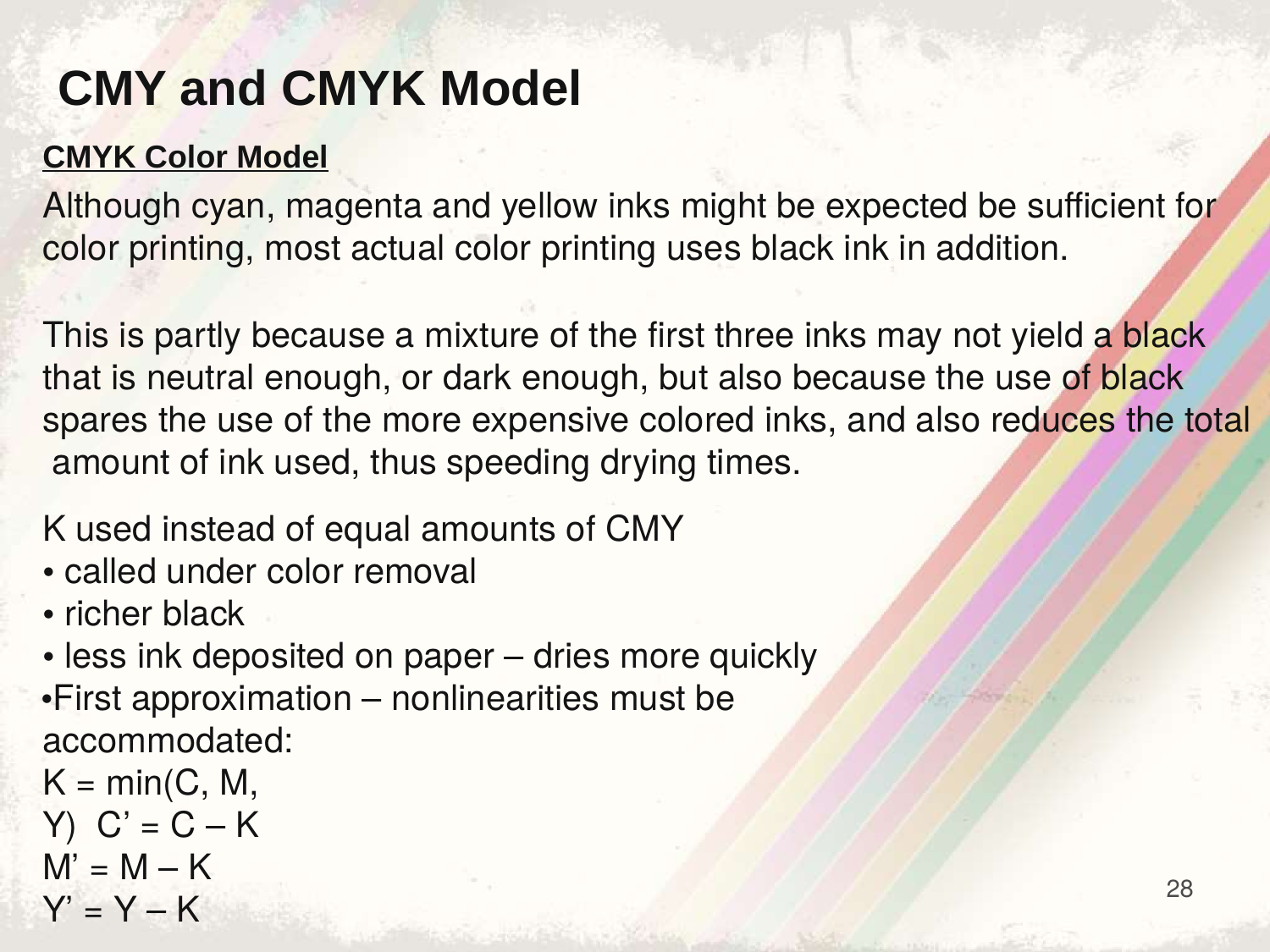

# CMY and CMYK Model
CMYK Color Model
Although cyan, magenta and yellow inks might be expected be sufficient for
color printing, most actual color printing uses black ink in addition.

This is partly because a mixture of the first three inks may not yield a black  that is neutral enough, or dark enough, but also because the use of black  spares the use of the more expensive colored inks, and also reduces the total  amount of ink used, thus speeding drying times.
K used instead of equal amounts of CMY
called under color removal
richer black
less ink deposited on paper – dries more quickly
First approximation – nonlinearities must be  accommodated:
K = min(C, M, Y)  C’ = C – K
M’ = M – K
Y’ = Y – K
28